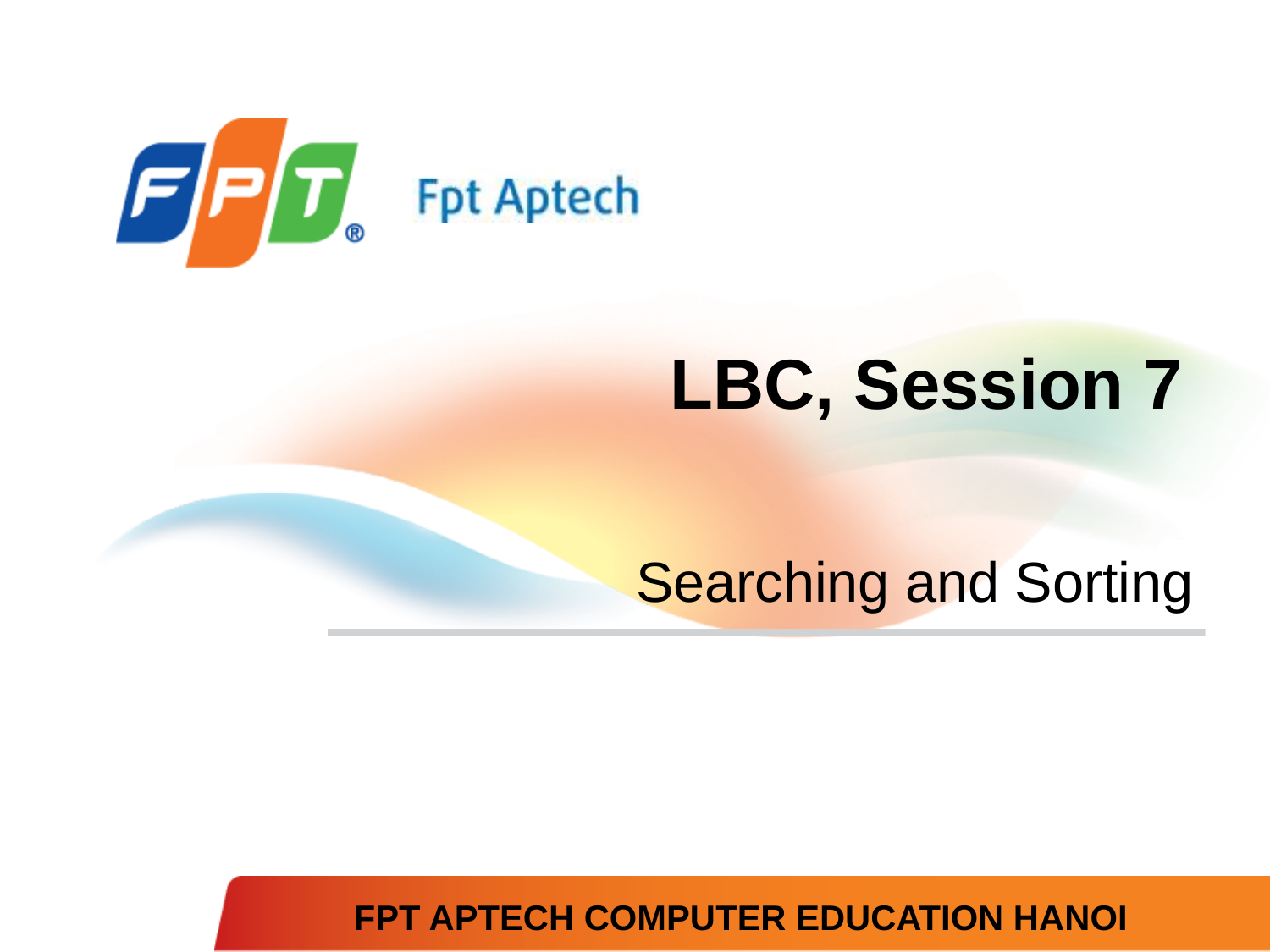

# LBC, Session 7
Searching and Sorting